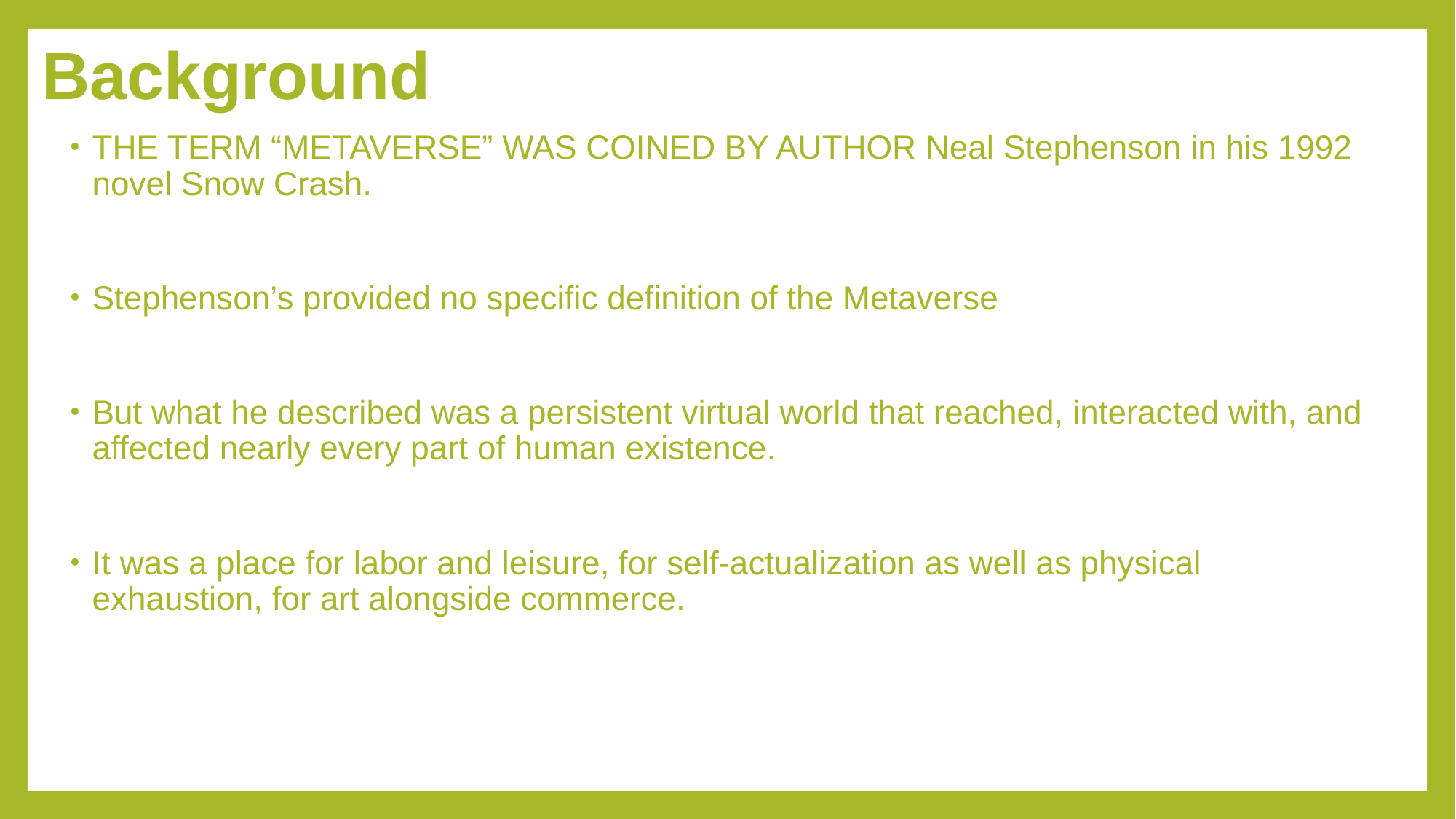

# Background
THE TERM “METAVERSE” WAS COINED BY AUTHOR Neal Stephenson in his 1992 novel Snow Crash.

Stephenson’s provided no specific definition of the Metaverse

But what he described was a persistent virtual world that reached, interacted with, and affected nearly every part of human existence.

It was a place for labor and leisure, for self-actualization as well as physical exhaustion, for art alongside commerce.